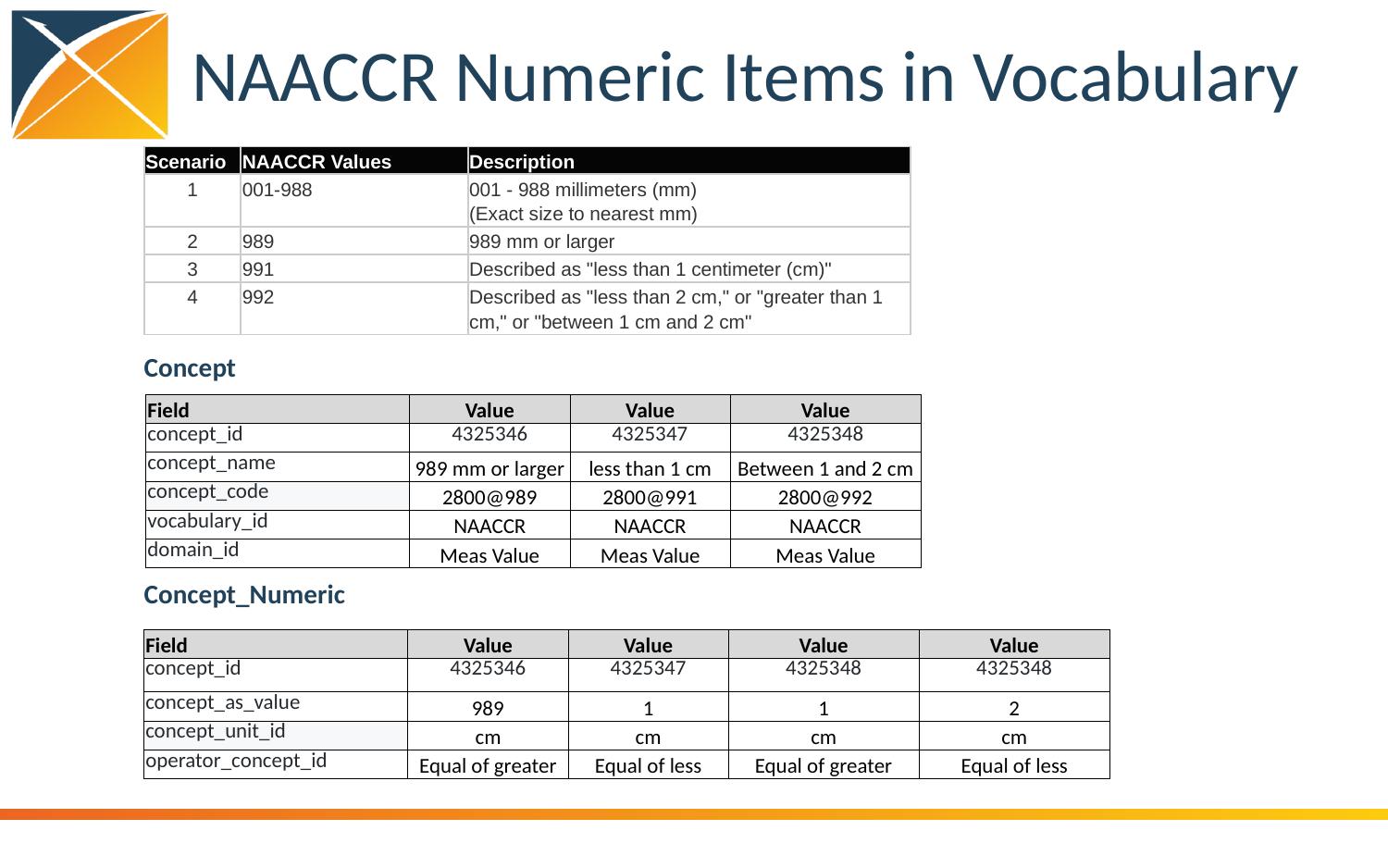

# NAACCR Numeric Items in Vocabulary
| Scenario | NAACCR Values | Description |
| --- | --- | --- |
| 1 | 001-988 | 001 - 988 millimeters (mm) (Exact size to nearest mm) |
| 2 | 989 | 989 mm or larger |
| 3 | 991 | Described as "less than 1 centimeter (cm)" |
| 4 | 992 | Described as "less than 2 cm," or "greater than 1 cm," or "between 1 cm and 2 cm" |

Concept

Concept_Numeric

| Field | Value | Value | Value |
| --- | --- | --- | --- |
| concept\_id | 4325346 | 4325347 | 4325348 |
| concept\_name | 989 mm or larger | less than 1 cm | Between 1 and 2 cm |
| concept\_code | 2800@989 | 2800@991 | 2800@992 |
| vocabulary\_id | NAACCR | NAACCR | NAACCR |
| domain\_id | Meas Value | Meas Value | Meas Value |
| Field | Value | Value | Value | Value |
| --- | --- | --- | --- | --- |
| concept\_id | 4325346 | 4325347 | 4325348 | 4325348 |
| concept\_as\_value | 989 | 1 | 1 | 2 |
| concept\_unit\_id | cm | cm | cm | cm |
| operator\_concept\_id | Equal of greater | Equal of less | Equal of greater | Equal of less |